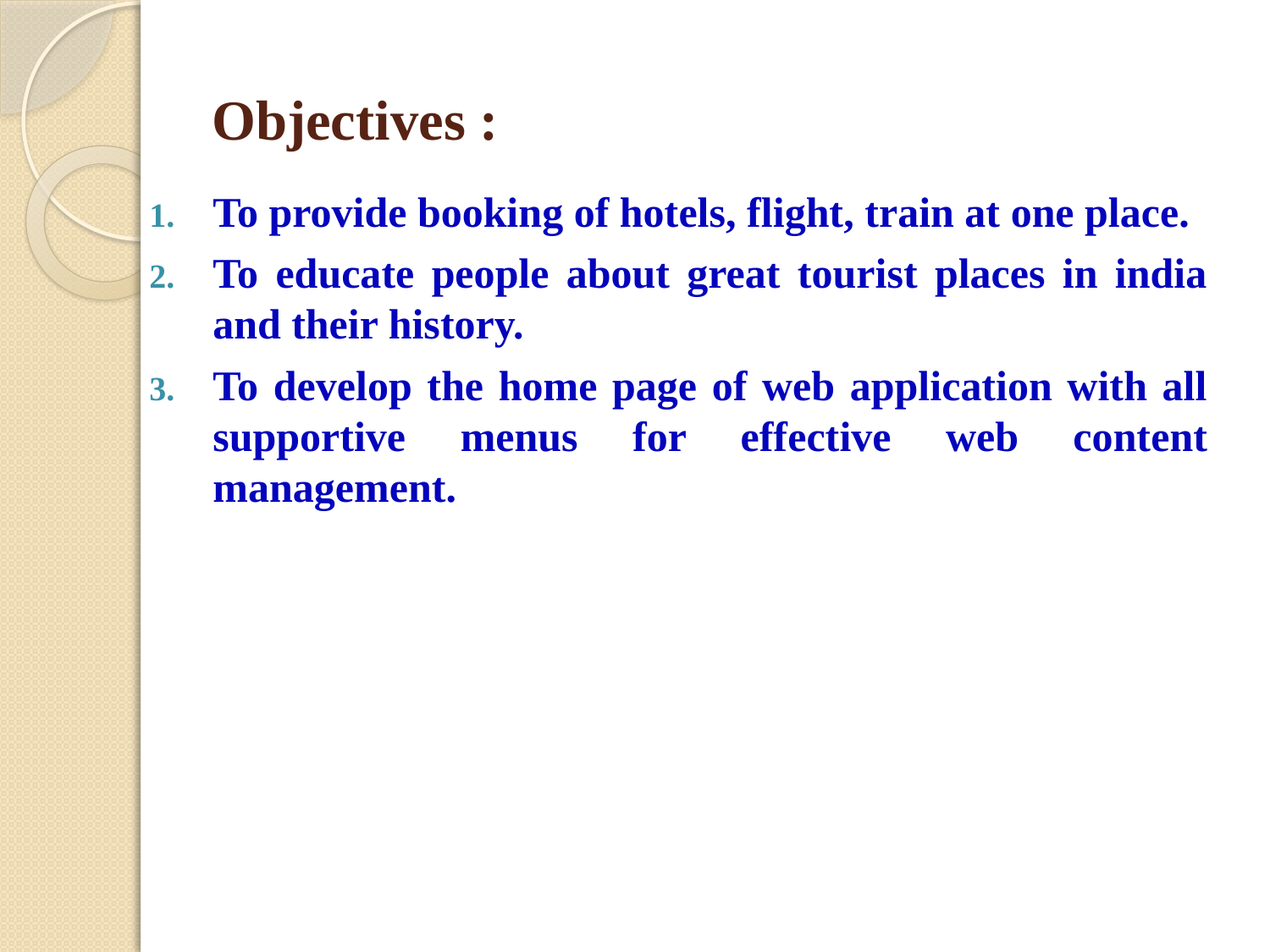

# Objectives :
To provide booking of hotels, flight, train at one place.
To educate people about great tourist places in india and their history.
To develop the home page of web application with all supportive menus for effective web content management.